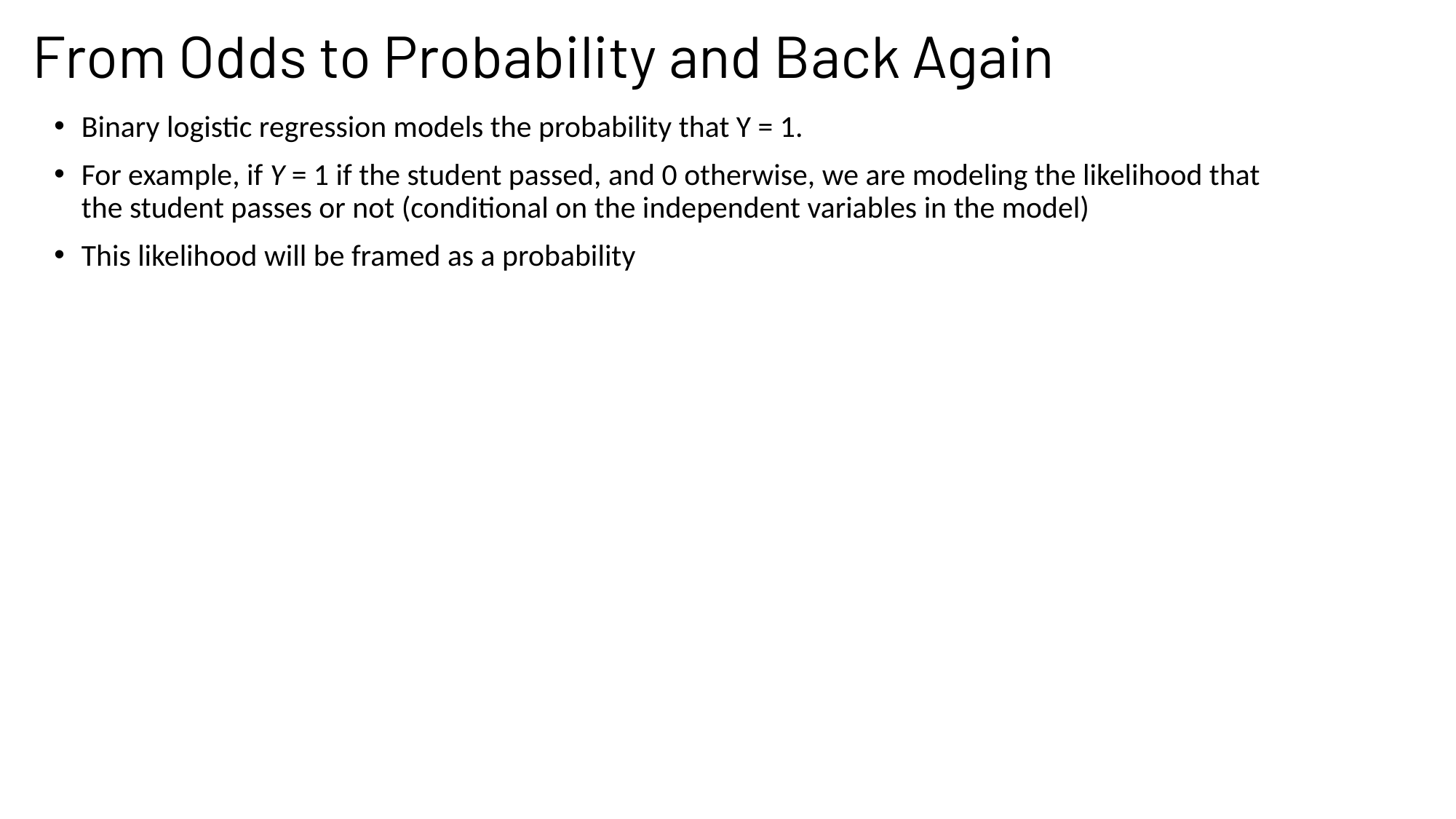

From Odds to Probability and Back Again
Binary logistic regression models the probability that Y = 1.
For example, if Y = 1 if the student passed, and 0 otherwise, we are modeling the likelihood that the student passes or not (conditional on the independent variables in the model)
This likelihood will be framed as a probability